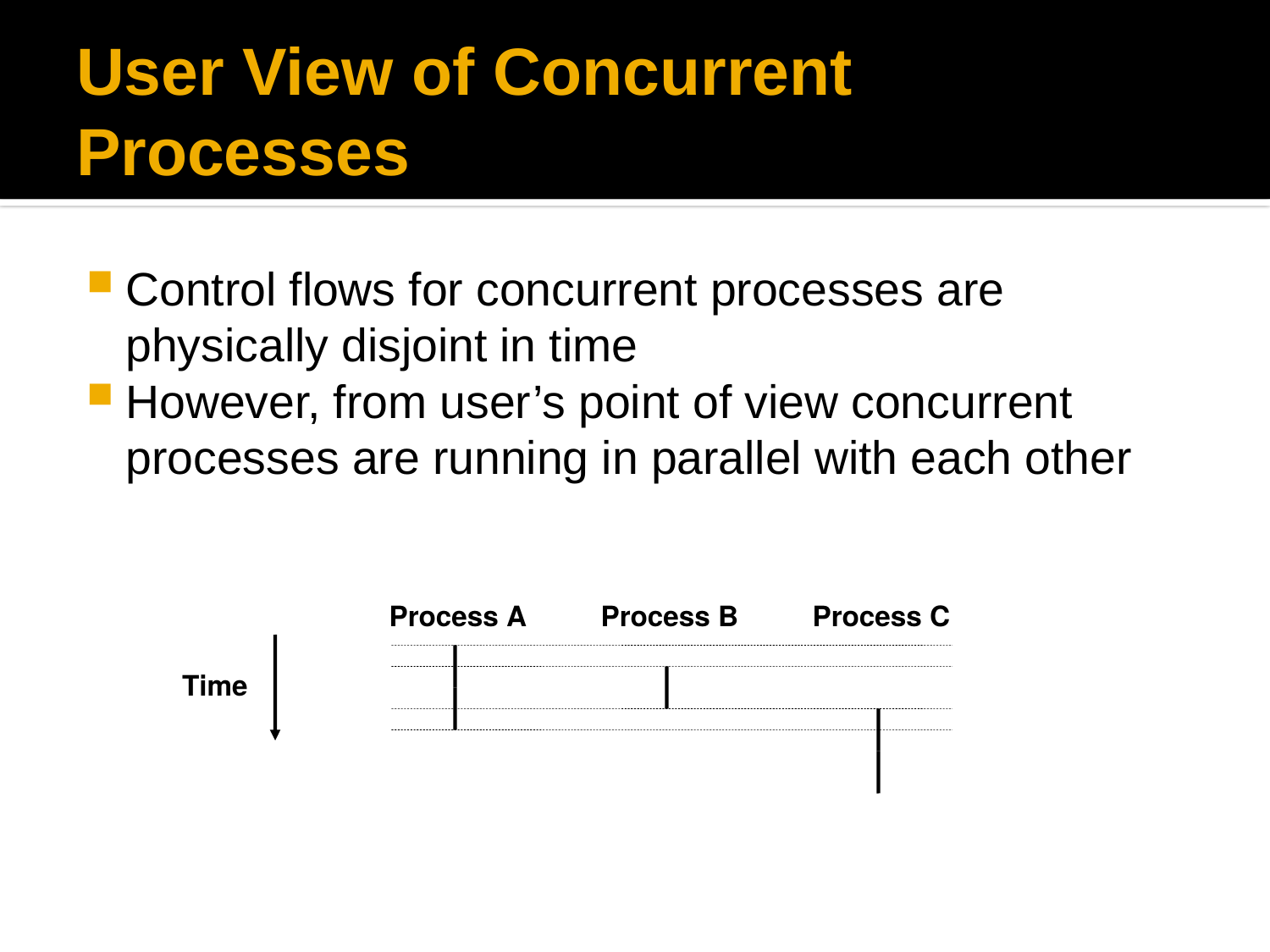

# User View of Concurrent Processes
Control flows for concurrent processes are physically disjoint in time
However, from user’s point of view concurrent processes are running in parallel with each other
Process A
Process B
Process C

Time